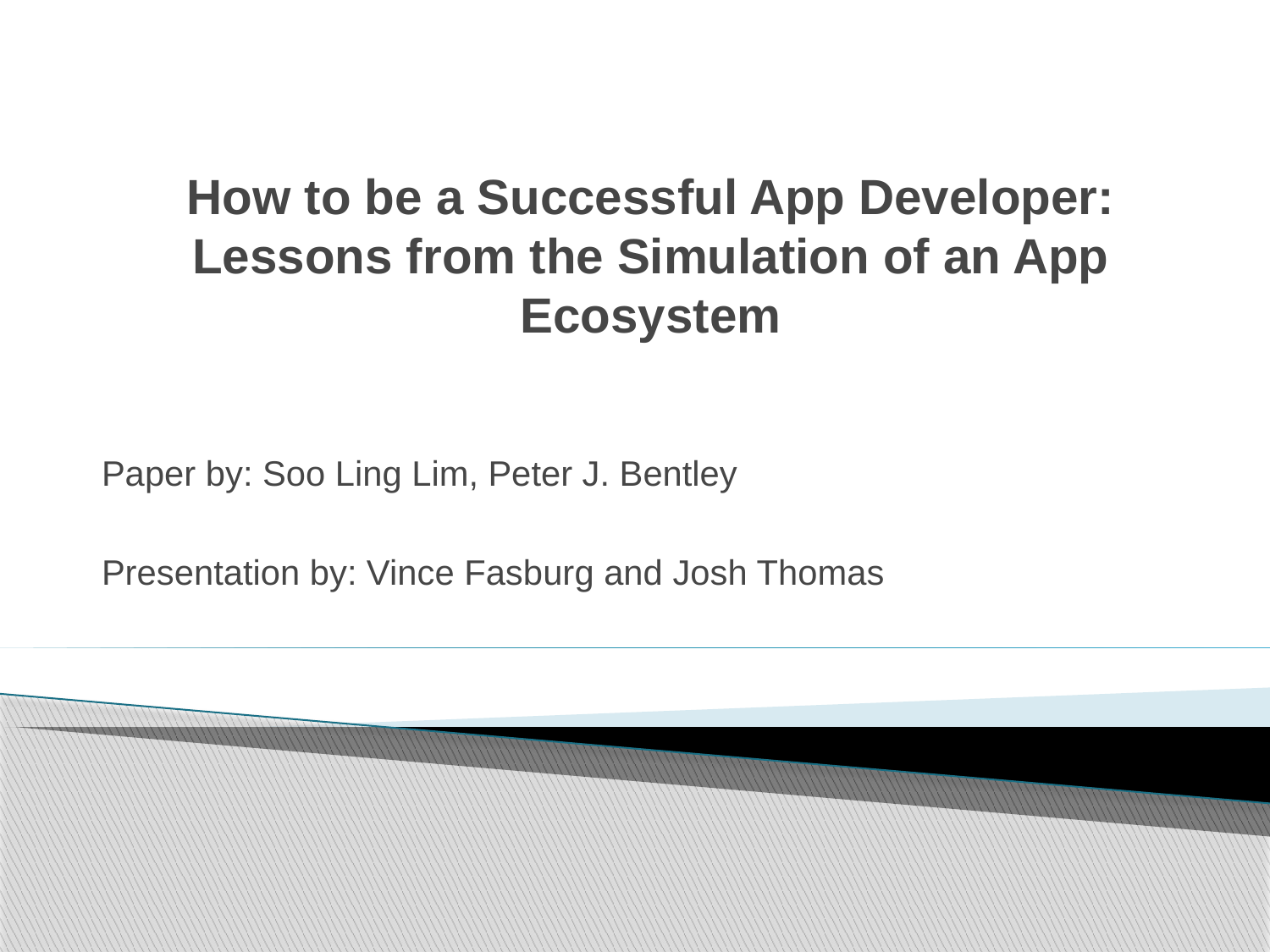

# How to be a Successful App Developer: Lessons from the Simulation of an App Ecosystem
Paper by: Soo Ling Lim, Peter J. Bentley

Presentation by: Vince Fasburg and Josh Thomas